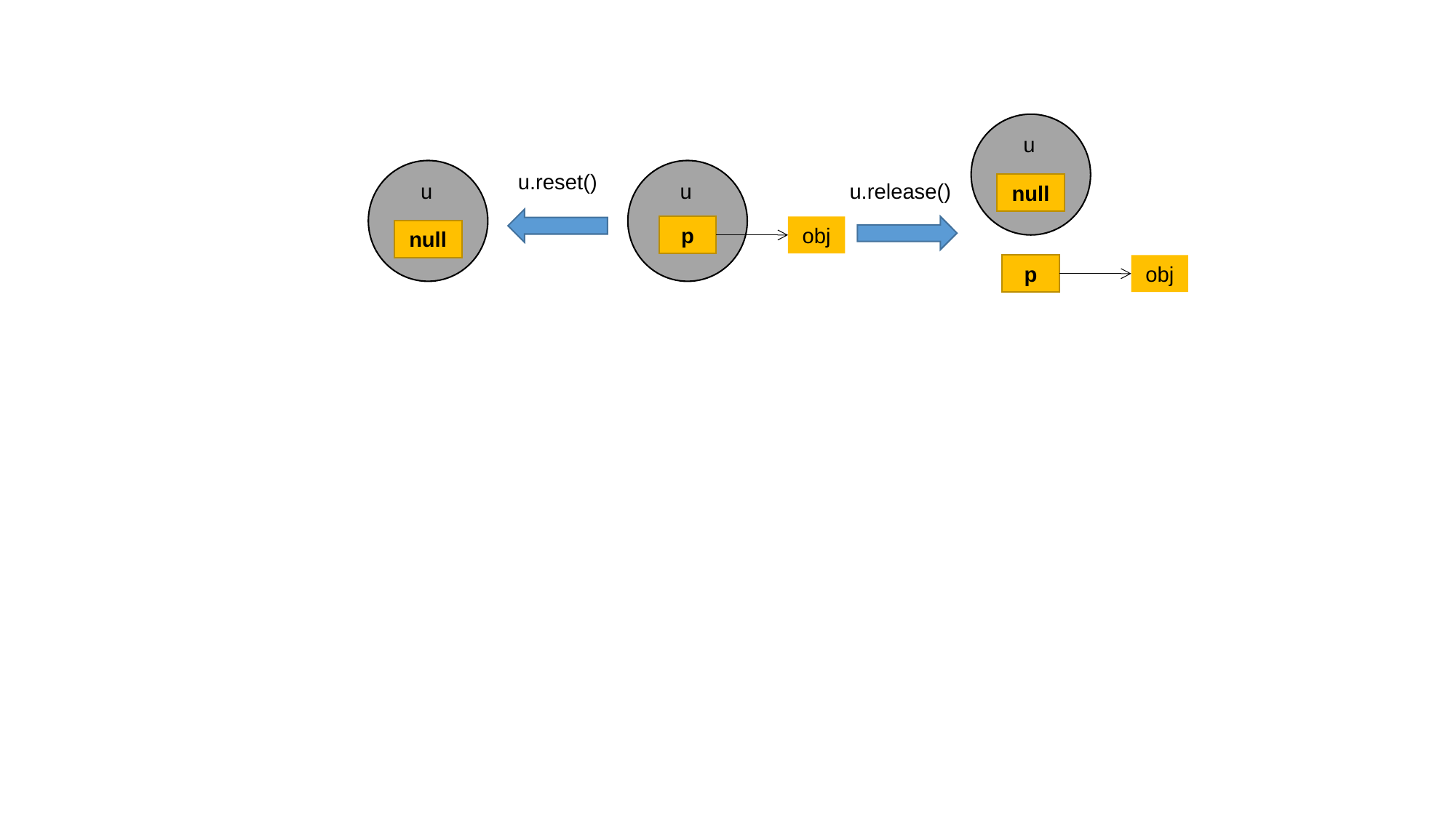

u

u

u
u.reset()
u.release()
null

p
obj

null
p
obj